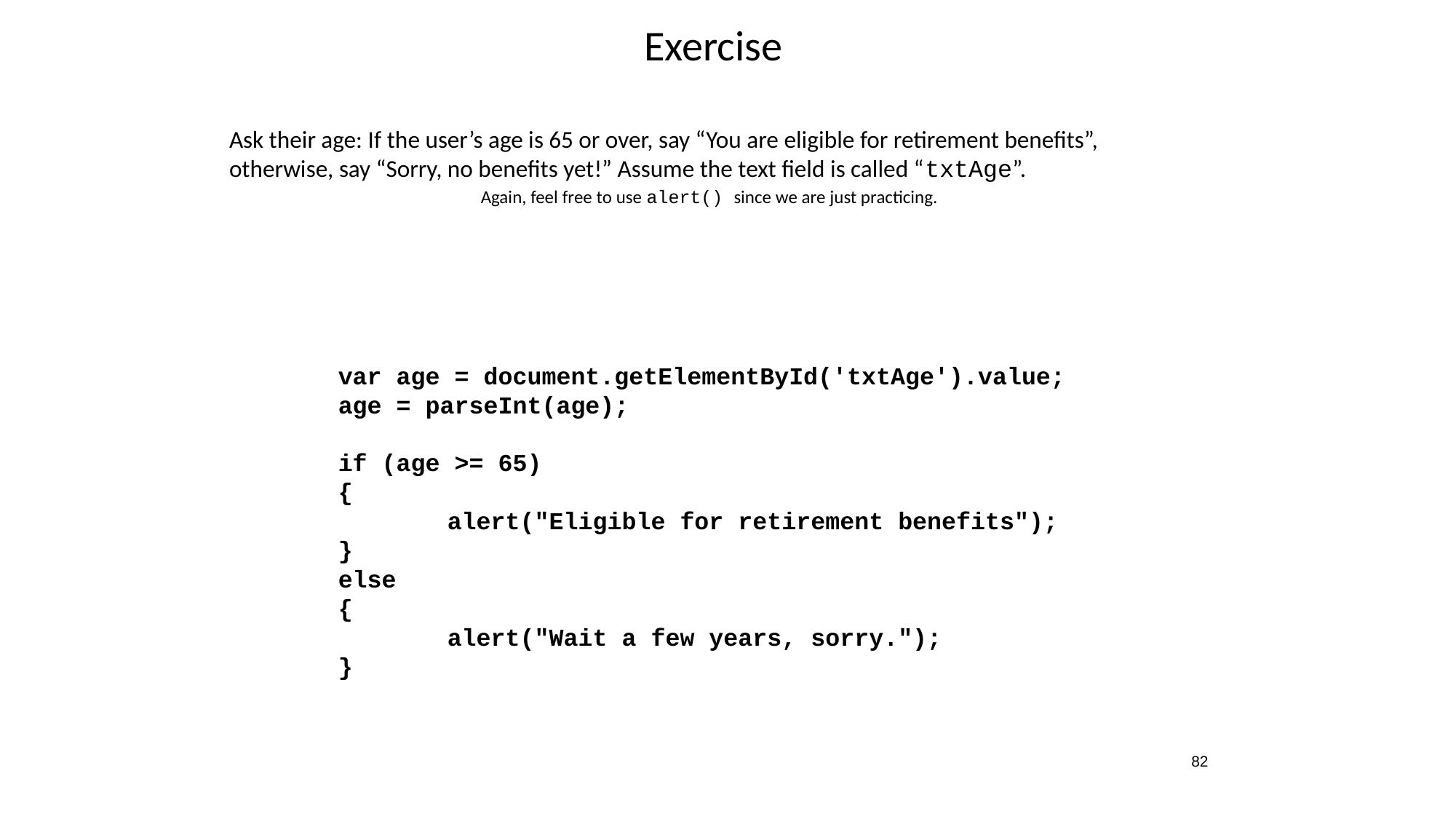

Exercise
Ask their age: If the user’s age is 65 or over, say “You are eligible for retirement benefits”, otherwise, say “Sorry, no benefits yet!” Assume the text field is called “txtAge”.
Again, feel free to use alert() since we are just practicing.

	var age = document.getElementById('txtAge').value;
	age = parseInt(age);

	if (age >= 65)
	{
		alert("Eligible for retirement benefits");
	}
	else
	{
		alert("Wait a few years, sorry.");
	}
82